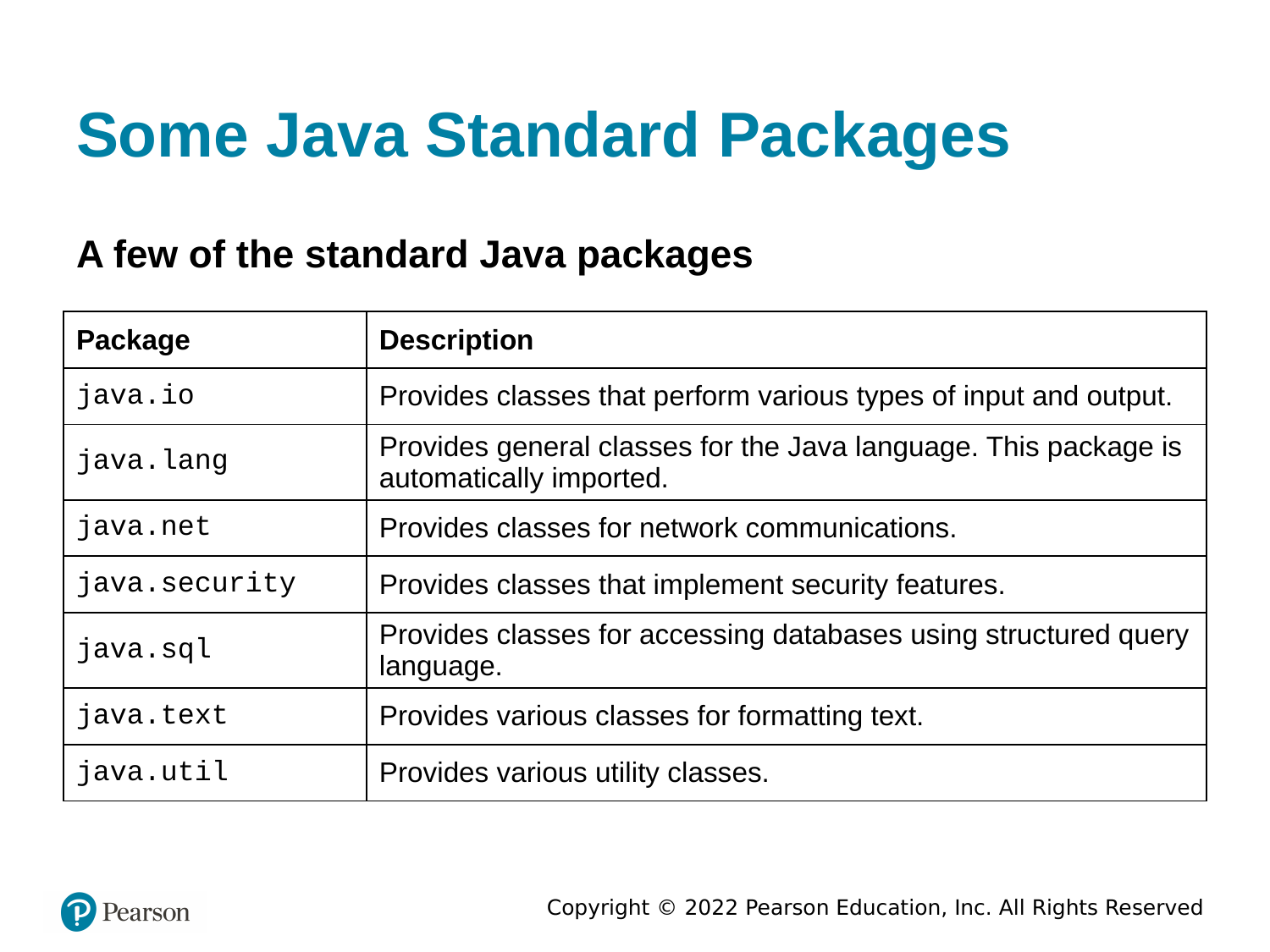

# Some Java Standard Packages
A few of the standard Java packages
| Package | Description |
| --- | --- |
| java.io | Provides classes that perform various types of input and output. |
| java.lang | Provides general classes for the Java language. This package is automatically imported. |
| java.net | Provides classes for network communications. |
| java.security | Provides classes that implement security features. |
| java.sql | Provides classes for accessing databases using structured query language. |
| java.text | Provides various classes for formatting text. |
| java.util | Provides various utility classes. |